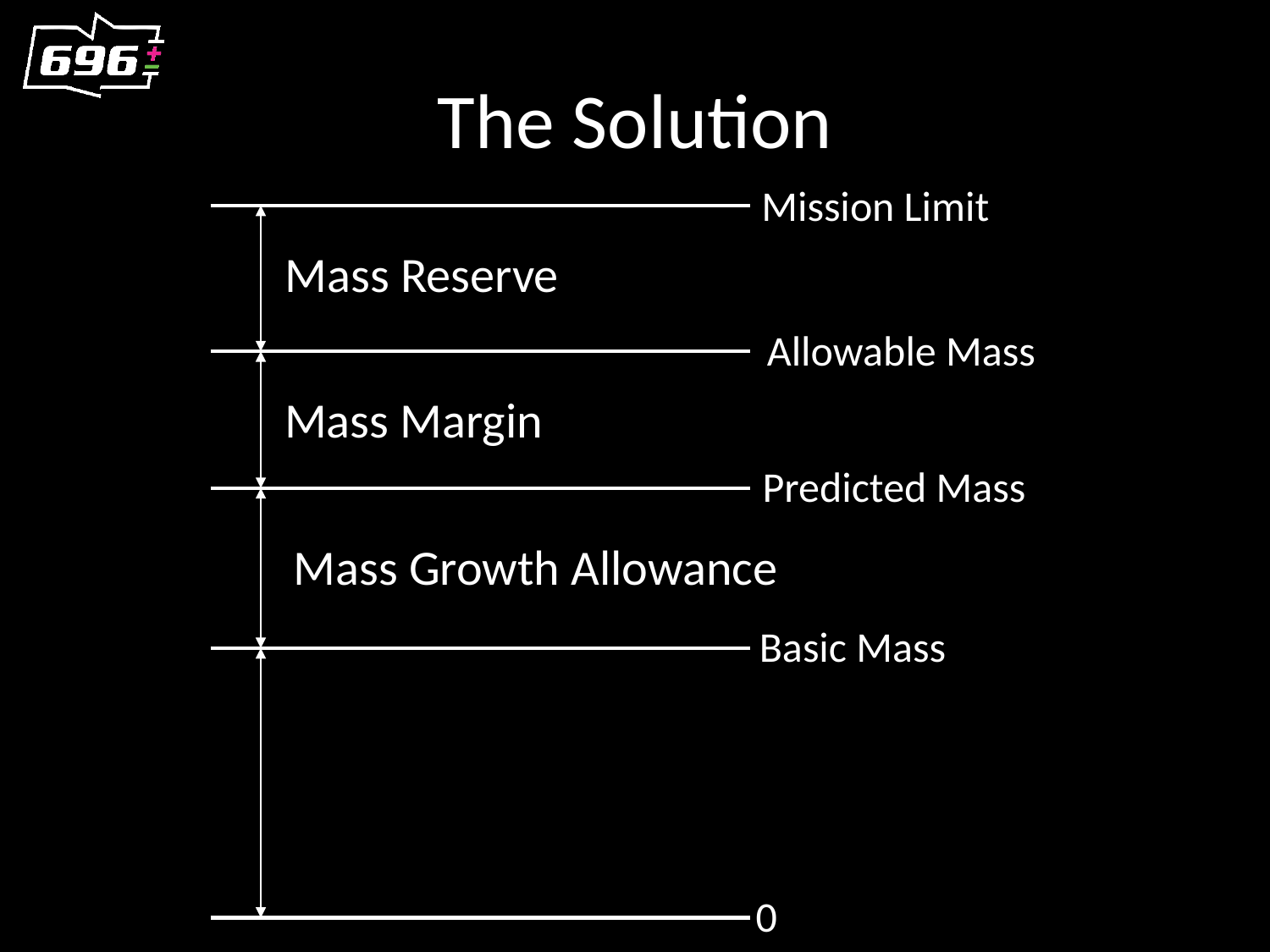

# The Solution
Mission Limit
Mass Reserve
Allowable Mass
Mass Margin
Predicted Mass
Mass Growth Allowance
Basic Mass
0